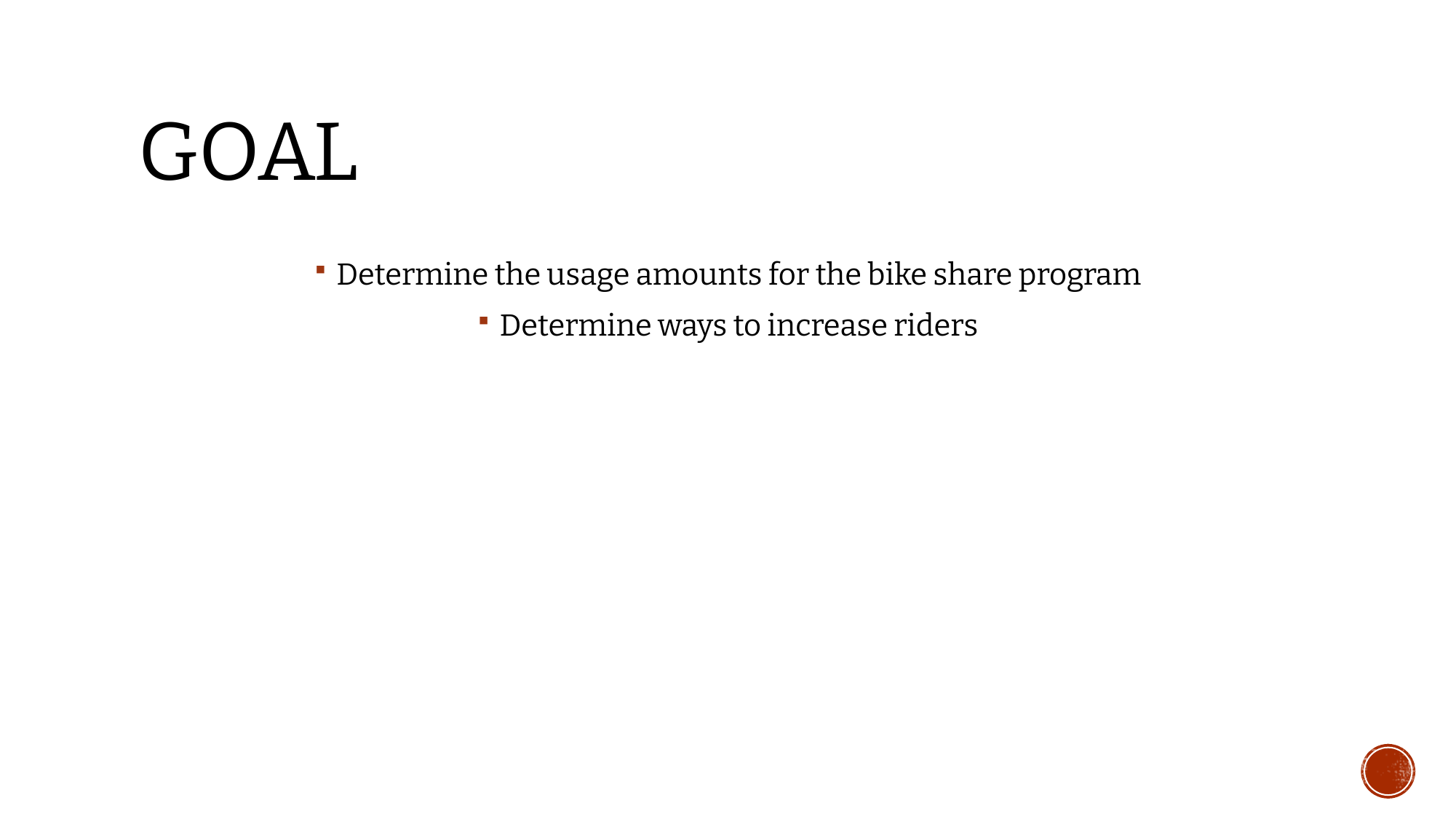

# Goal
Determine the usage amounts for the bike share program
Determine ways to increase riders